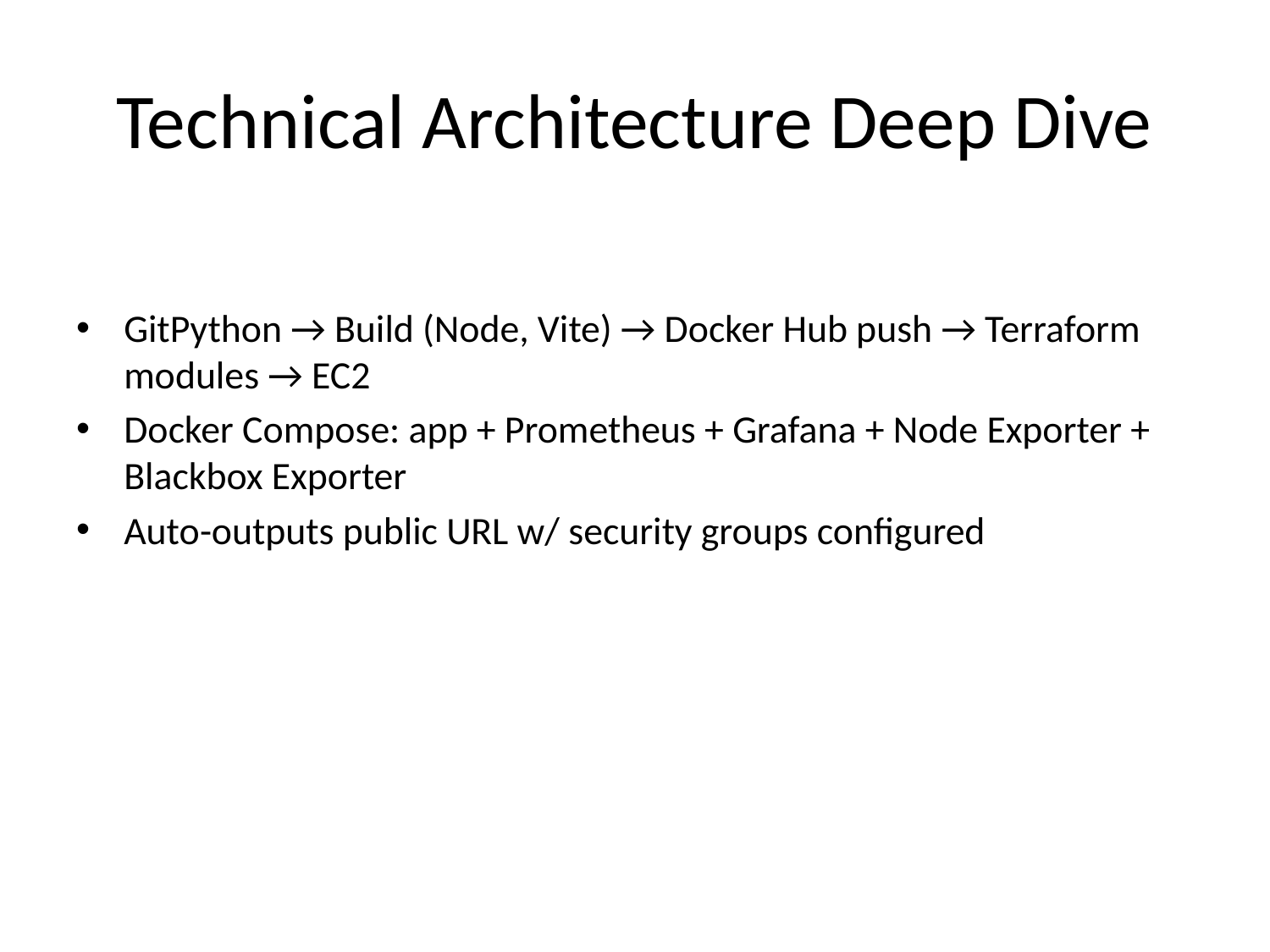

# Technical Architecture Deep Dive

GitPython → Build (Node, Vite) → Docker Hub push → Terraform modules → EC2
Docker Compose: app + Prometheus + Grafana + Node Exporter + Blackbox Exporter
Auto-outputs public URL w/ security groups configured